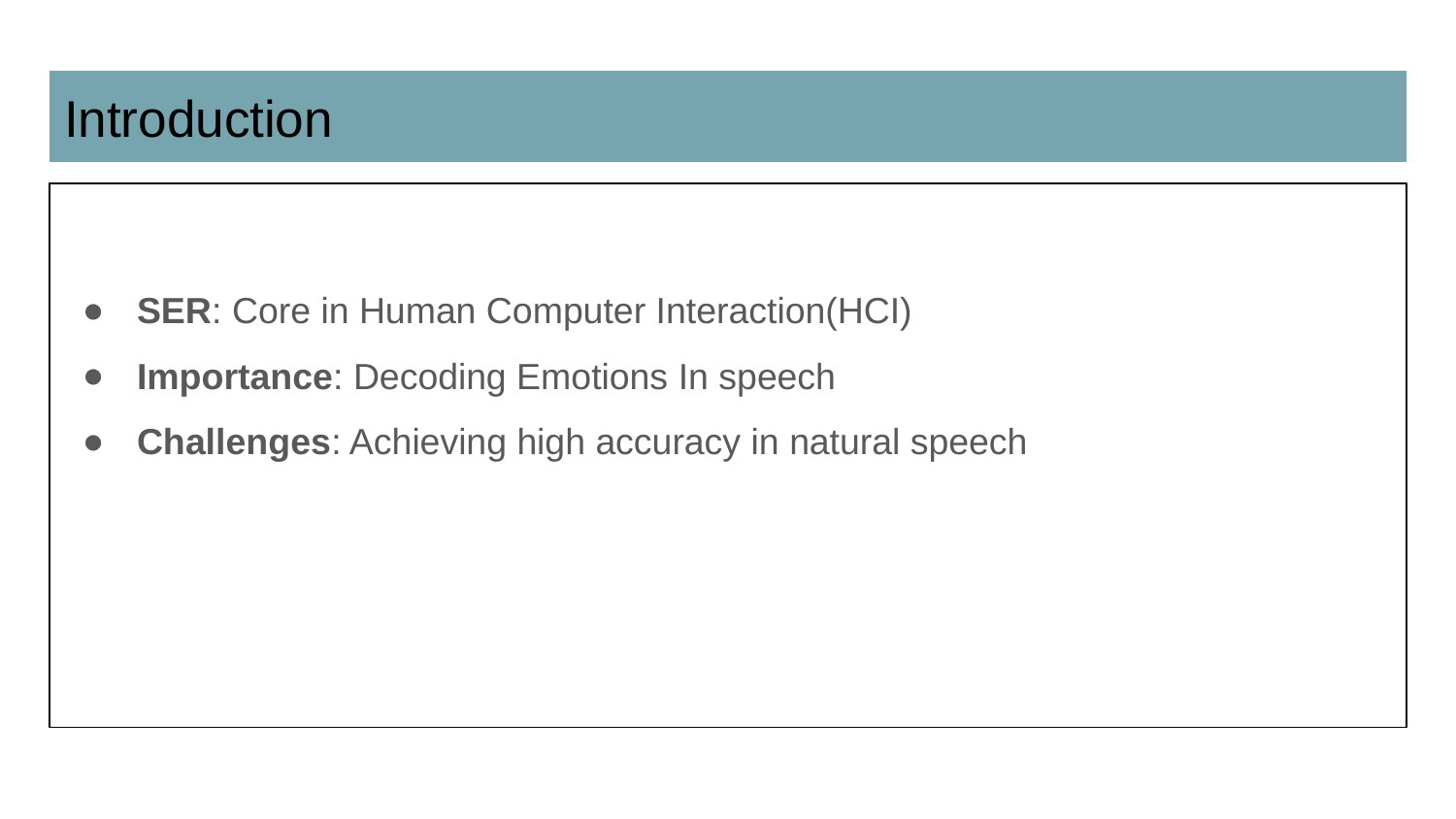

# Introduction

SER: Core in Human Computer Interaction(HCI)
Importance: Decoding Emotions In speech
Challenges: Achieving high accuracy in natural speech